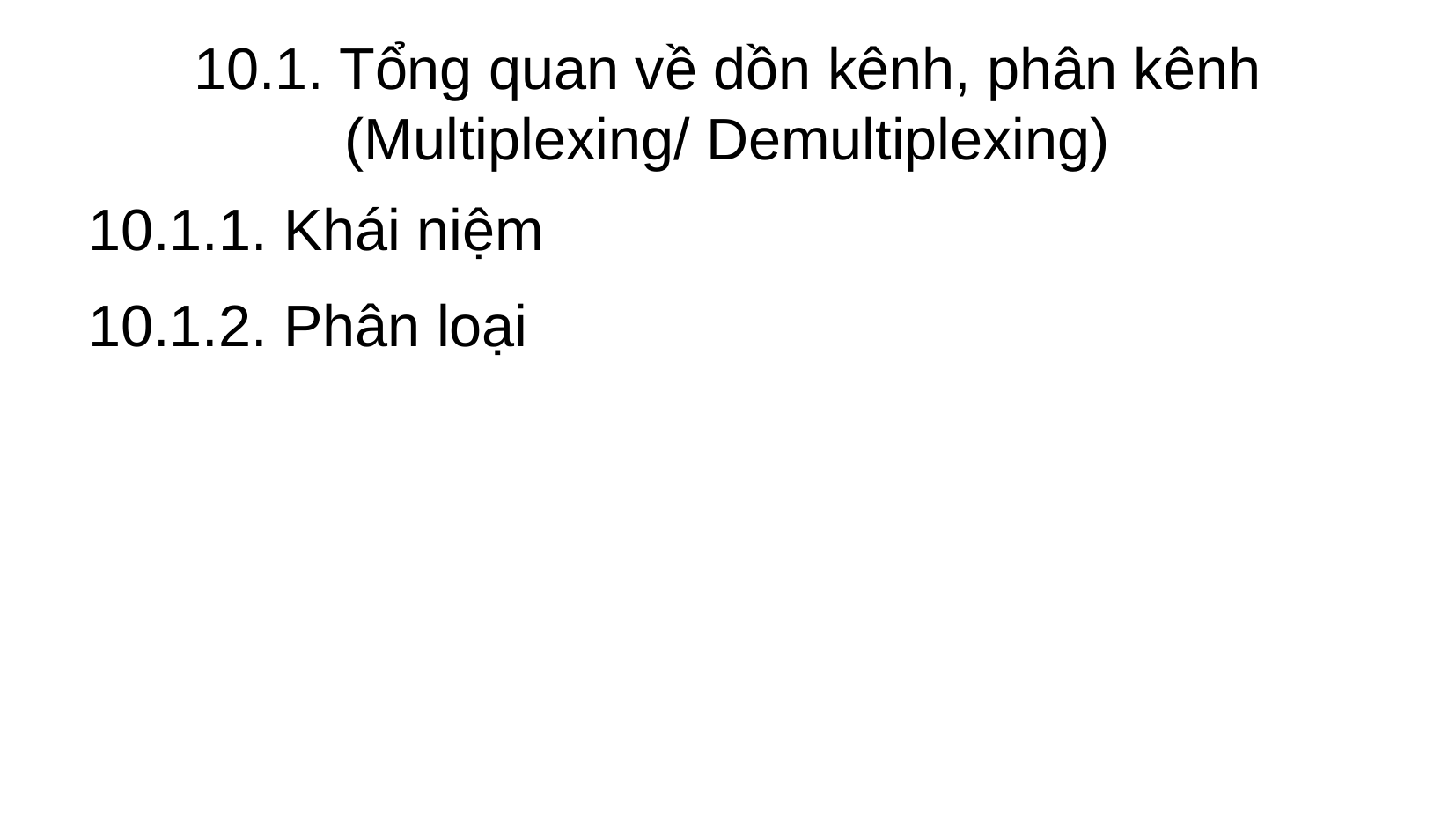

10.1. Tổng quan về dồn kênh, phân kênh (Multiplexing/ Demultiplexing)
10.1.1. Khái niệm
10.1.2. Phân loại